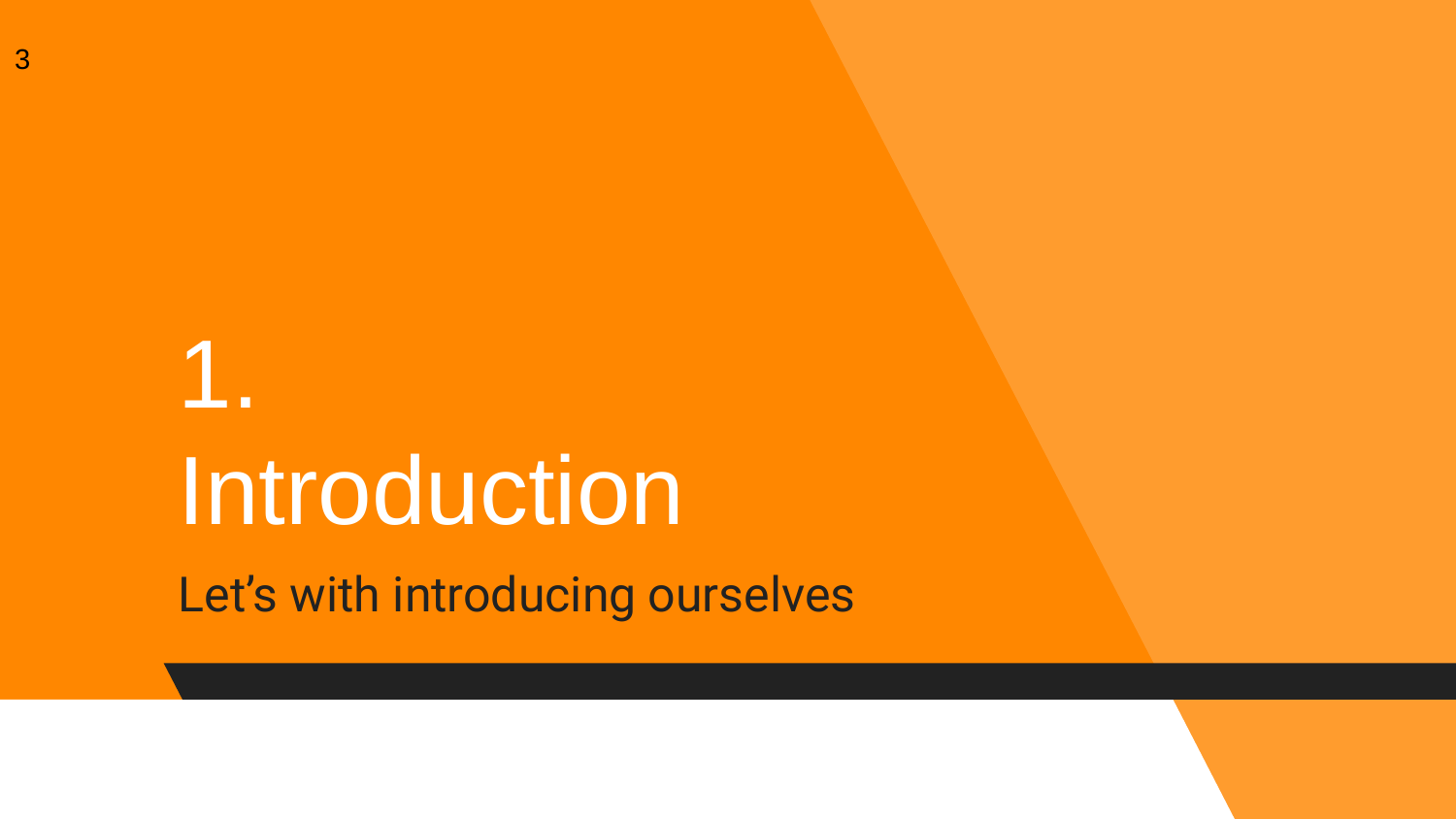

3
# 1.
Introduction
Let’s with introducing ourselves